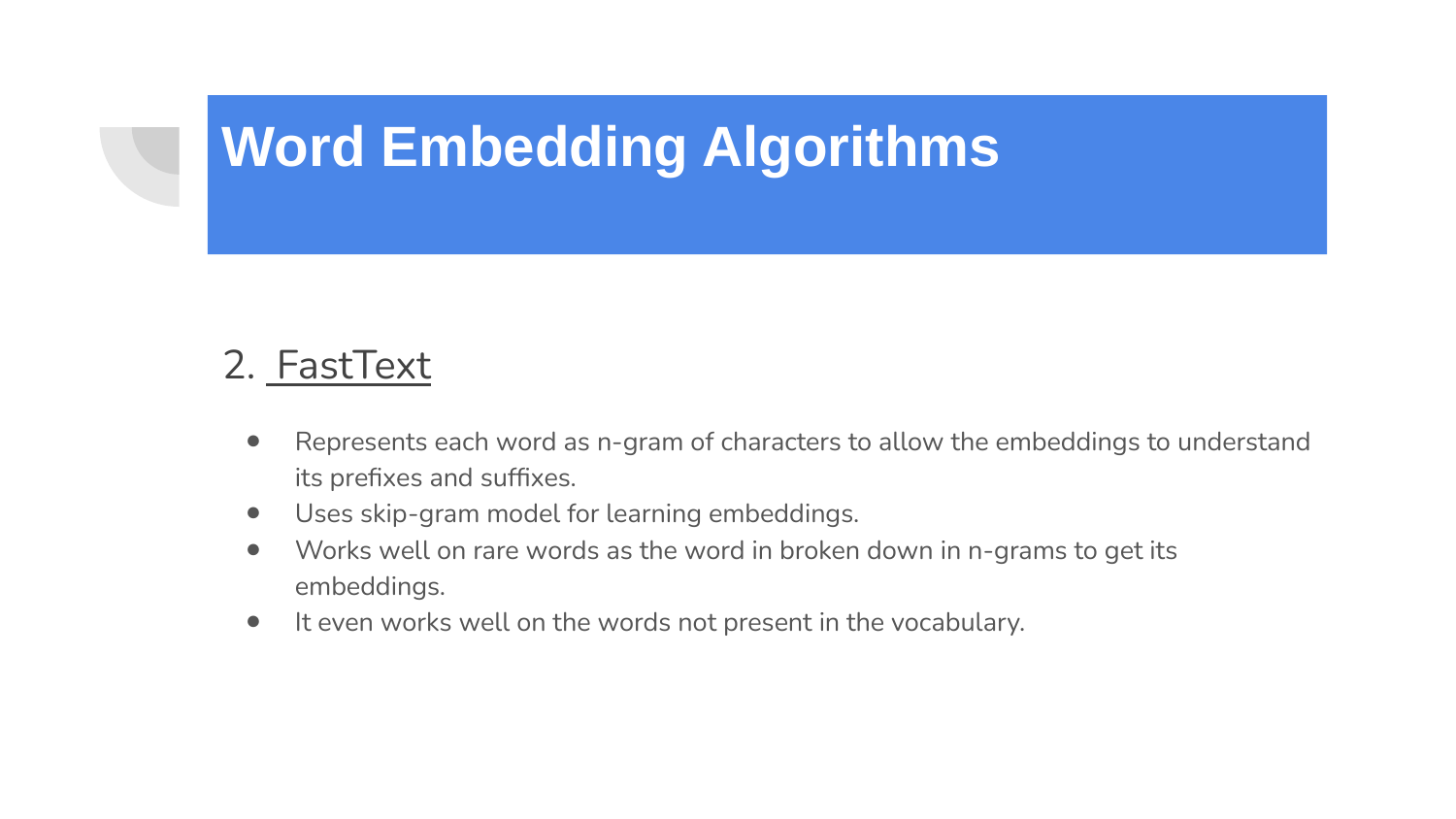

# Word Embedding Algorithms

2.  FastText
Represents each word as n-gram of characters to allow the embeddings to understand its prefixes and suffixes.
Uses skip-gram model for learning embeddings.
Works well on rare words as the word in broken down in n-grams to get its embeddings.
It even works well on the words not present in the vocabulary.